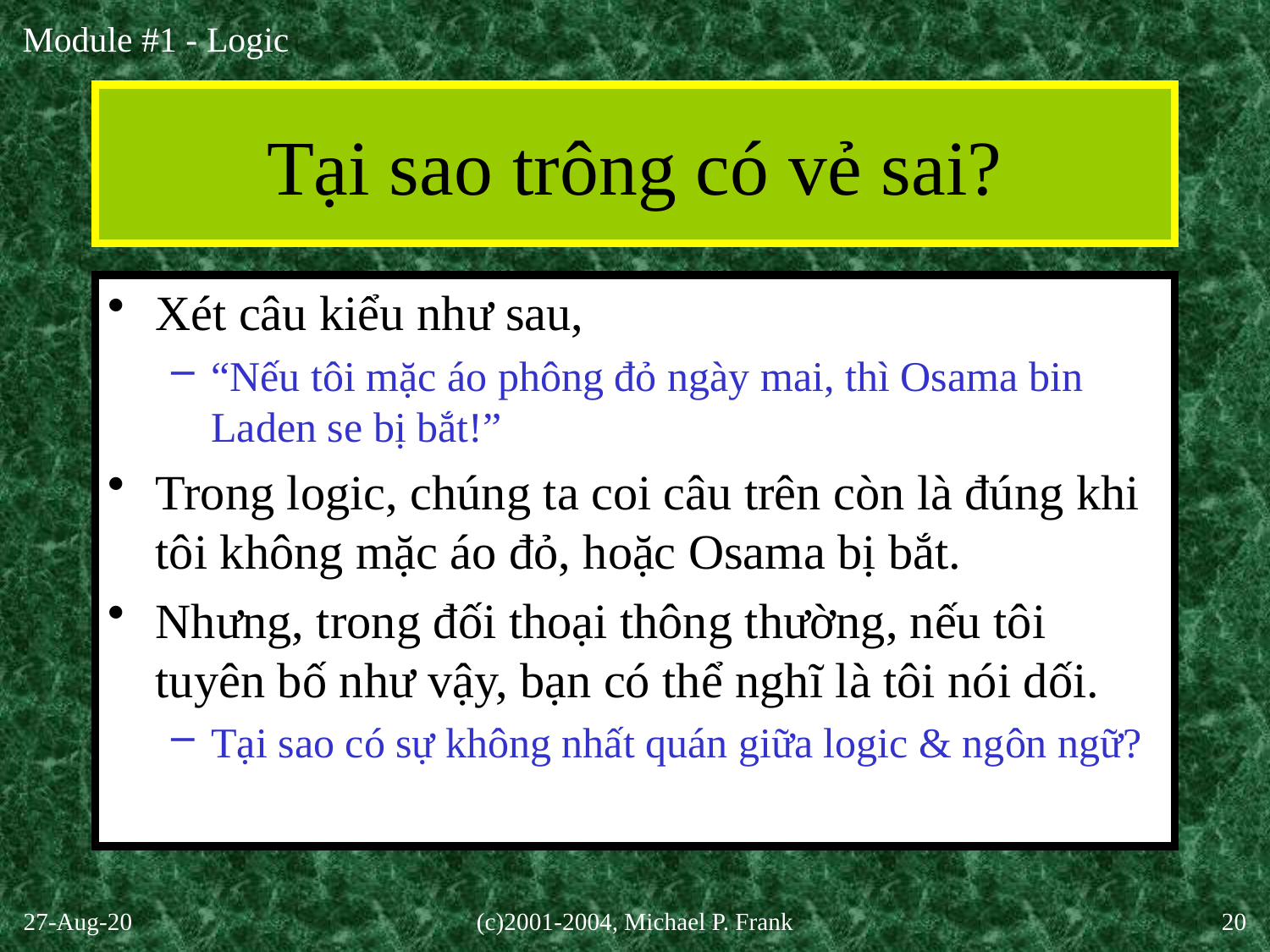

# Tại sao trông có vẻ sai?
Xét câu kiểu như sau,
“Nếu tôi mặc áo phông đỏ ngày mai, thì Osama bin Laden se bị bắt!”
Trong logic, chúng ta coi câu trên còn là đúng khi tôi không mặc áo đỏ, hoặc Osama bị bắt.
Nhưng, trong đối thoại thông thường, nếu tôi tuyên bố như vậy, bạn có thể nghĩ là tôi nói dối.
Tại sao có sự không nhất quán giữa logic & ngôn ngữ?
27-Aug-20
(c)2001-2004, Michael P. Frank
20